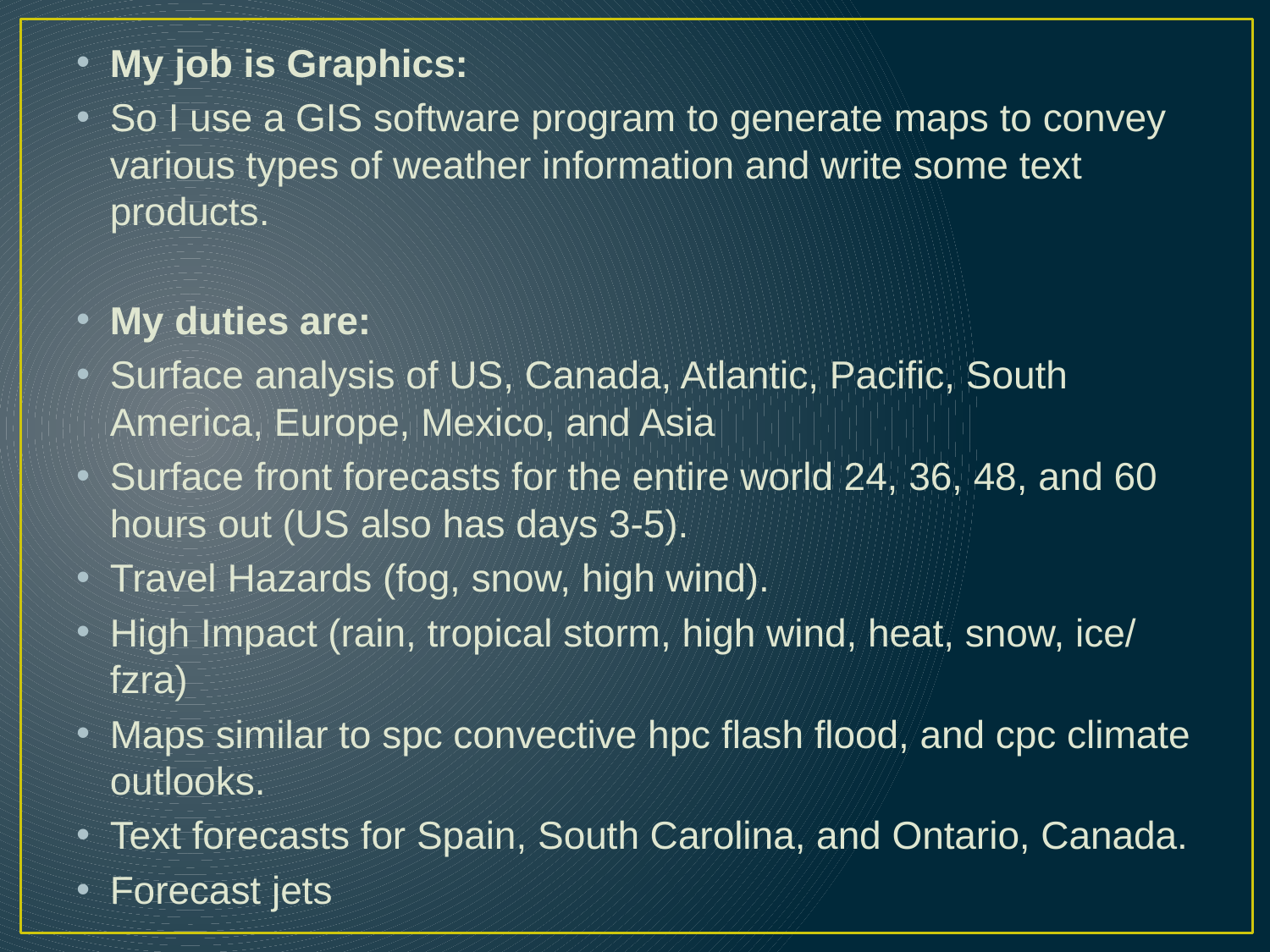

My job is Graphics:
So I use a GIS software program to generate maps to convey various types of weather information and write some text products.

My duties are:
Surface analysis of US, Canada, Atlantic, Pacific, South America, Europe, Mexico, and Asia
Surface front forecasts for the entire world 24, 36, 48, and 60 hours out (US also has days 3-5).
Travel Hazards (fog, snow, high wind).
High Impact (rain, tropical storm, high wind, heat, snow, ice/ fzra)
Maps similar to spc convective hpc flash flood, and cpc climate outlooks.
Text forecasts for Spain, South Carolina, and Ontario, Canada.
Forecast jets